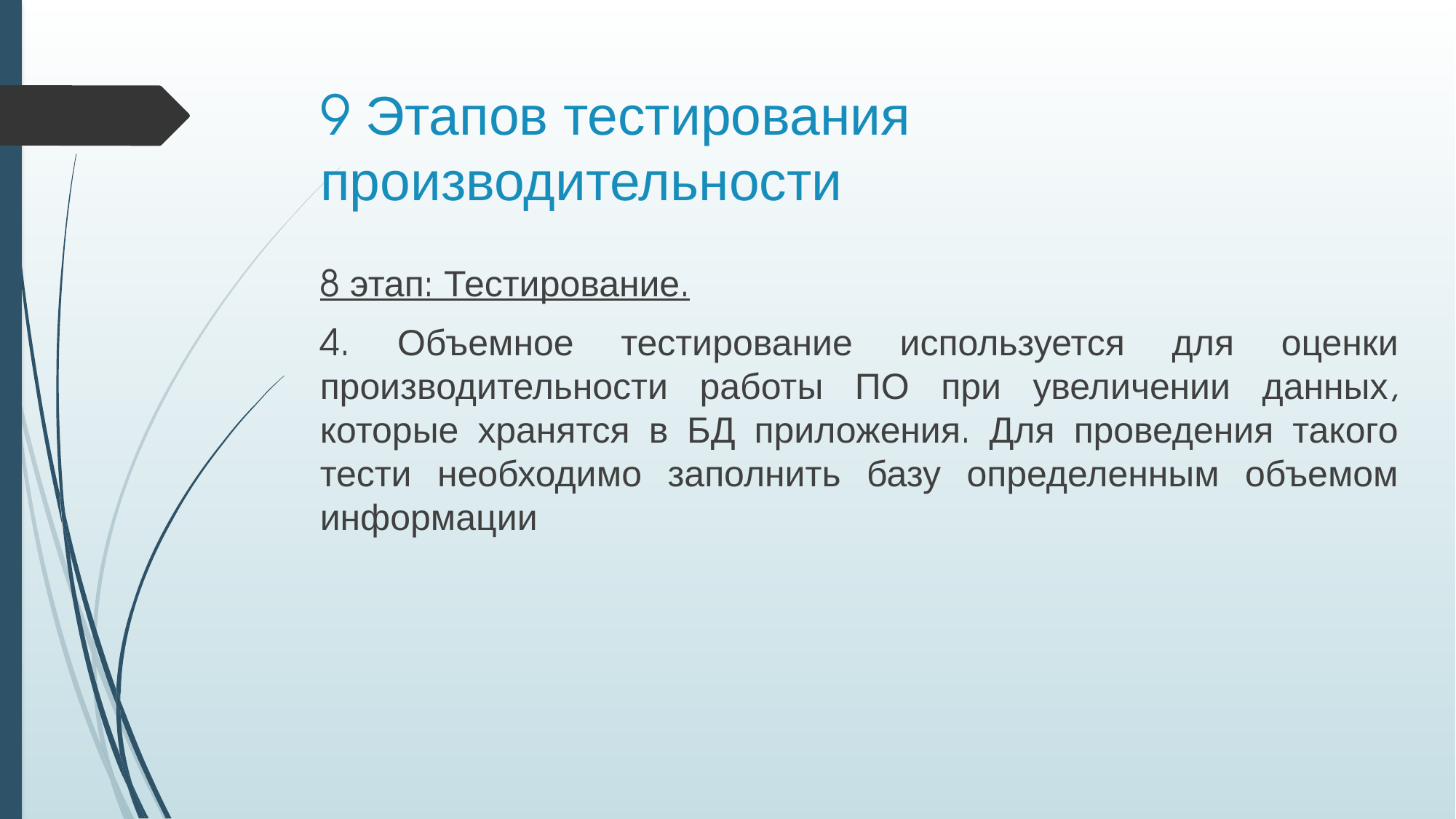

# 9 Этапов тестирования производительности
8 этап: Тестирование.
4. Объемное тестирование используется для оценки производительности работы ПО при увеличении данных, которые хранятся в БД приложения. Для проведения такого тести необходимо заполнить базу определенным объемом информации